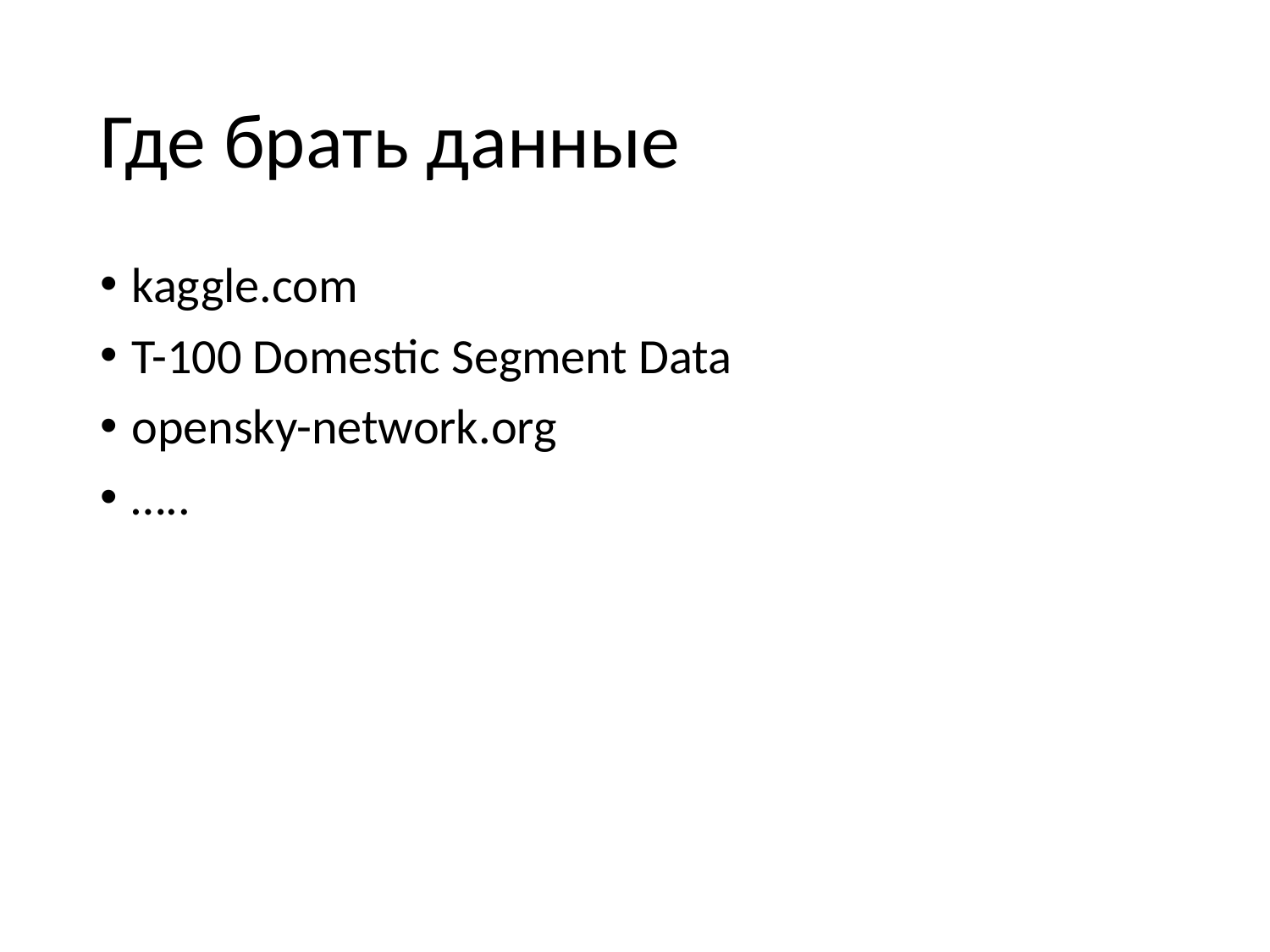

# Где брать данные
kaggle.com
T-100 Domestic Segment Data
opensky-network.org
…..